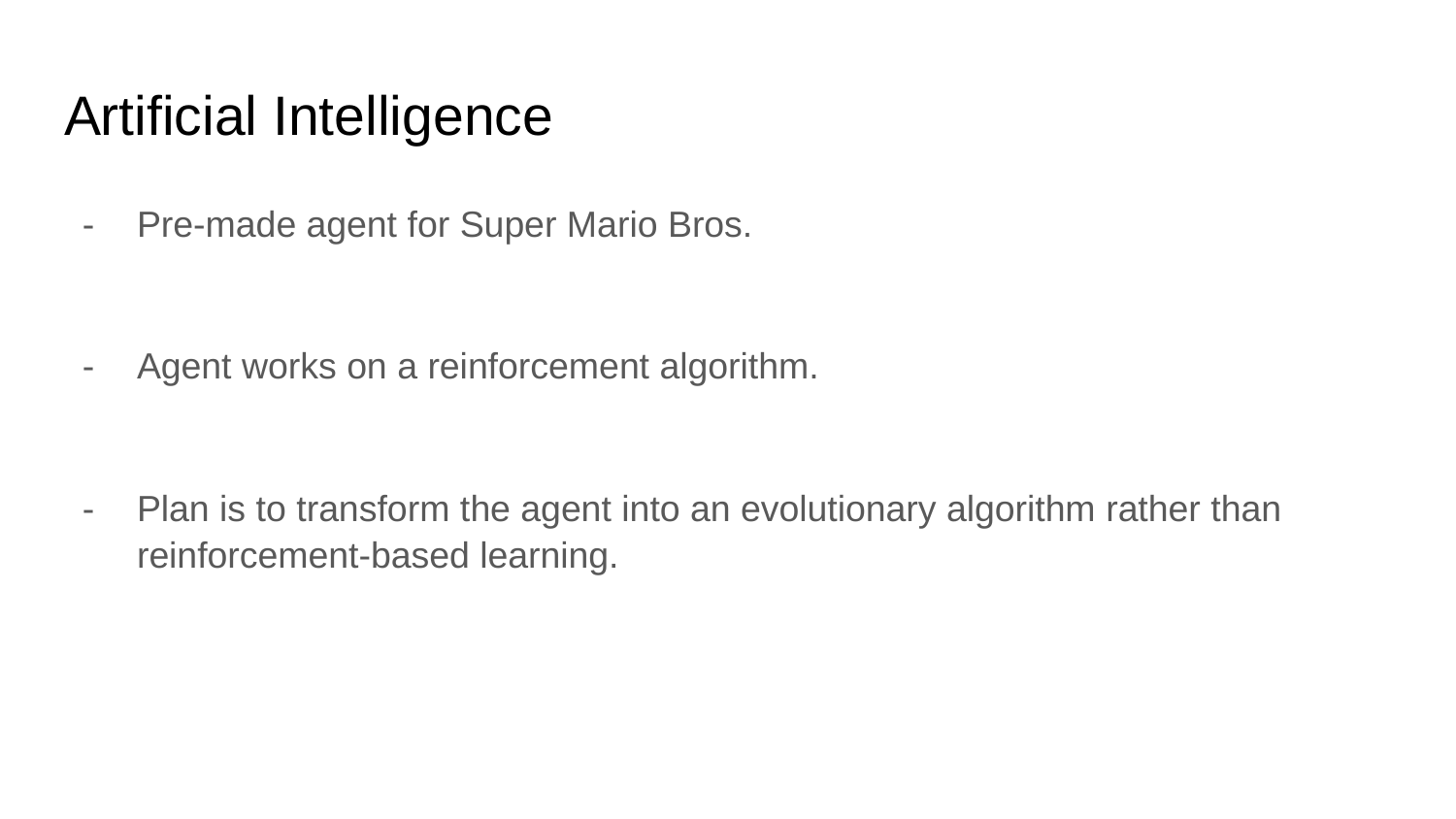

# Artificial Intelligence
Pre-made agent for Super Mario Bros.

Agent works on a reinforcement algorithm.

Plan is to transform the agent into an evolutionary algorithm rather than reinforcement-based learning.